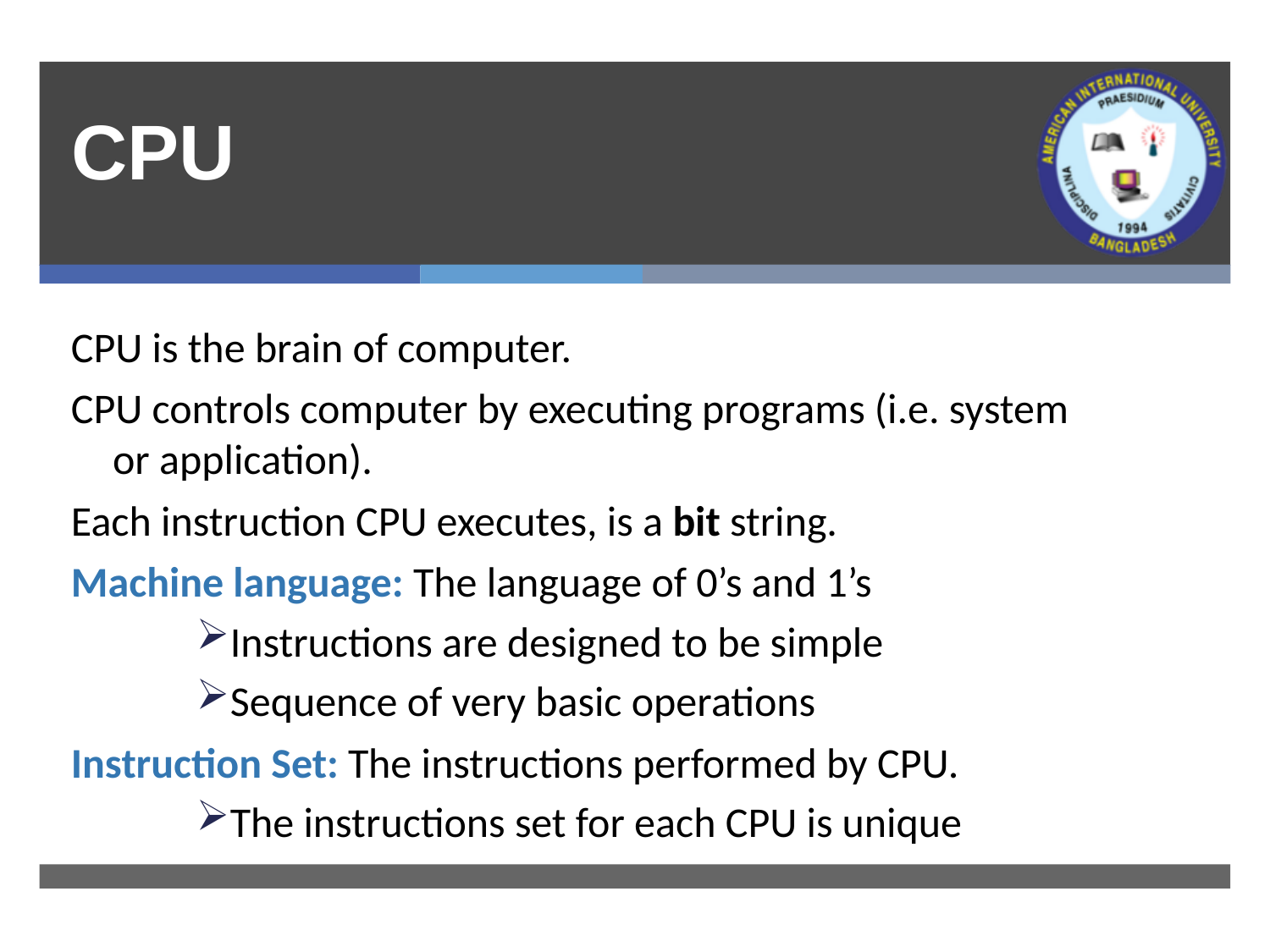

# CPU
CPU is the brain of computer.
CPU controls computer by executing programs (i.e. system or application).
Each instruction CPU executes, is a bit string.
Machine language: The language of 0’s and 1’s
Instructions are designed to be simple
Sequence of very basic operations
Instruction Set: The instructions performed by CPU.
The instructions set for each CPU is unique